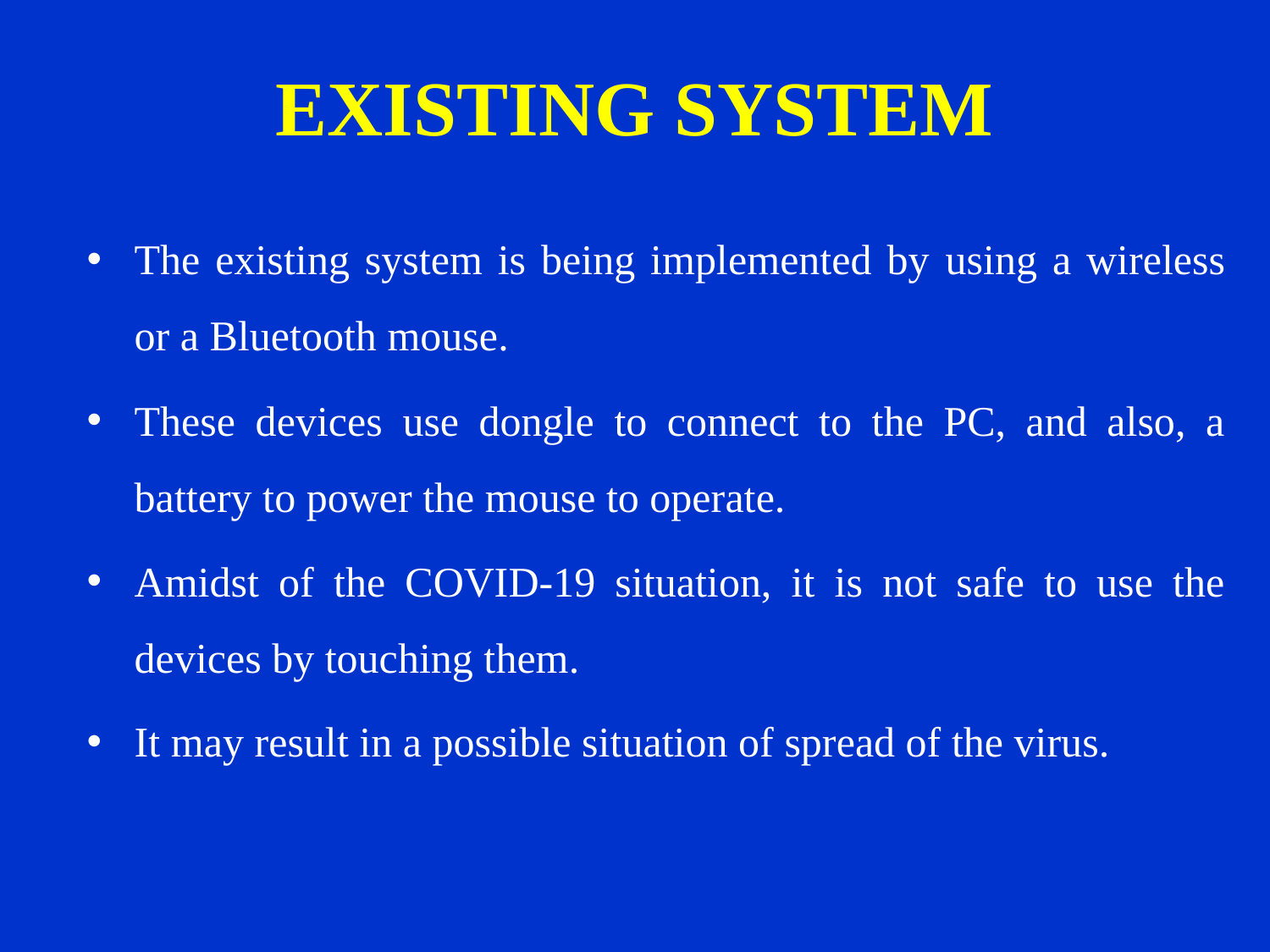

# EXISTING SYSTEM
The existing system is being implemented by using a wireless or a Bluetooth mouse.
These devices use dongle to connect to the PC, and also, a battery to power the mouse to operate.
Amidst of the COVID-19 situation, it is not safe to use the devices by touching them.
It may result in a possible situation of spread of the virus.